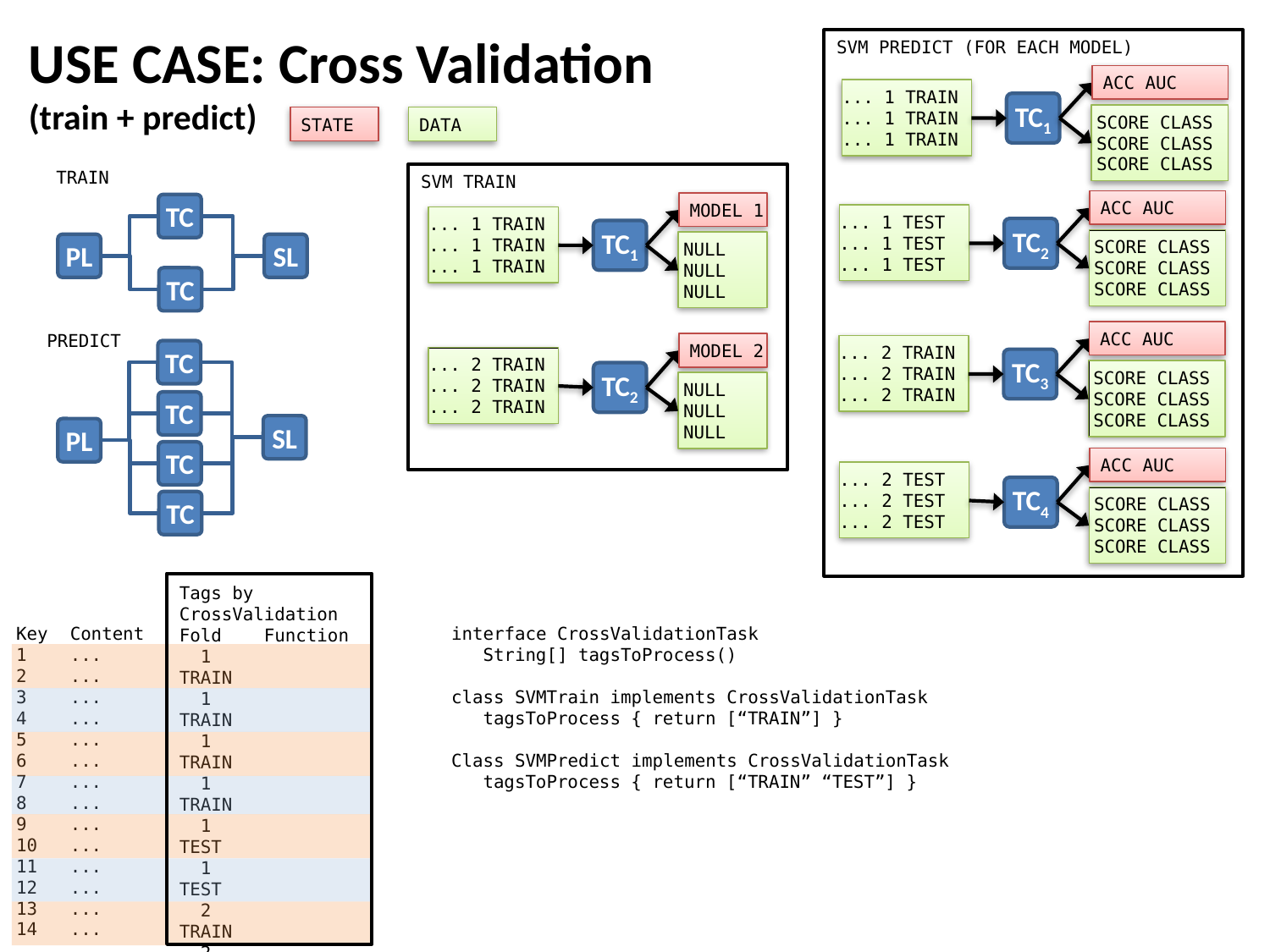

USE CASE: Cross Validation
(train + predict)
SVM PREDICT (FOR EACH MODEL)
 ACC AUC
... 1 TRAIN
... 1 TRAIN
... 1 TRAIN
TC1
SCORE CLASS
SCORE CLASS
SCORE CLASS
 ACC AUC
... 1 TEST
... 1 TEST
... 1 TEST
TC2
SCORE CLASS
SCORE CLASS
SCORE CLASS
 ACC AUC
... 2 TRAIN
... 2 TRAIN
... 2 TRAIN
TC3
SCORE CLASS
SCORE CLASS
SCORE CLASS
 ACC AUC
... 2 TEST
... 2 TEST
... 2 TEST
TC4
SCORE CLASS
SCORE CLASS
SCORE CLASS
 STATE
 DATA
TRAIN
SVM TRAIN
 MODEL 1
... 1 TRAIN
... 1 TRAIN
... 1 TRAIN
TC1
NULL
NULL
NULL
 MODEL 2
... 2 TRAIN
... 2 TRAIN
... 2 TRAIN
TC2
NULL
NULL
NULL
TC
PL
SL
TC
PREDICT
TC
TC
SL
PL
TC
TC

Tags by
CrossValidation
Fold    Function
  1 	    TRAIN
  1 	    TRAIN
  1 	    TRAIN
  1 	    TRAIN
  1 	    TEST
  1 	    TEST
  2 	    TRAIN
  2 	    TRAIN
  2 	    TRAIN
  2 	    TRAIN
  2 	    TRAIN
  2 	    TRAIN
  2 	    TEST
  2 	    TEST
Key
1
2
3
4
5
6
7
8
9
10
11
12
13
14
Content
...
...
...
...
...
...
...
...
...
...
...
...
...
...

interface CrossValidationTask
   String[] tagsToProcess()

class SVMTrain implements CrossValidationTask
   tagsToProcess { return [“TRAIN”] }

Class SVMPredict implements CrossValidationTask
   tagsToProcess { return [“TRAIN” “TEST”] }